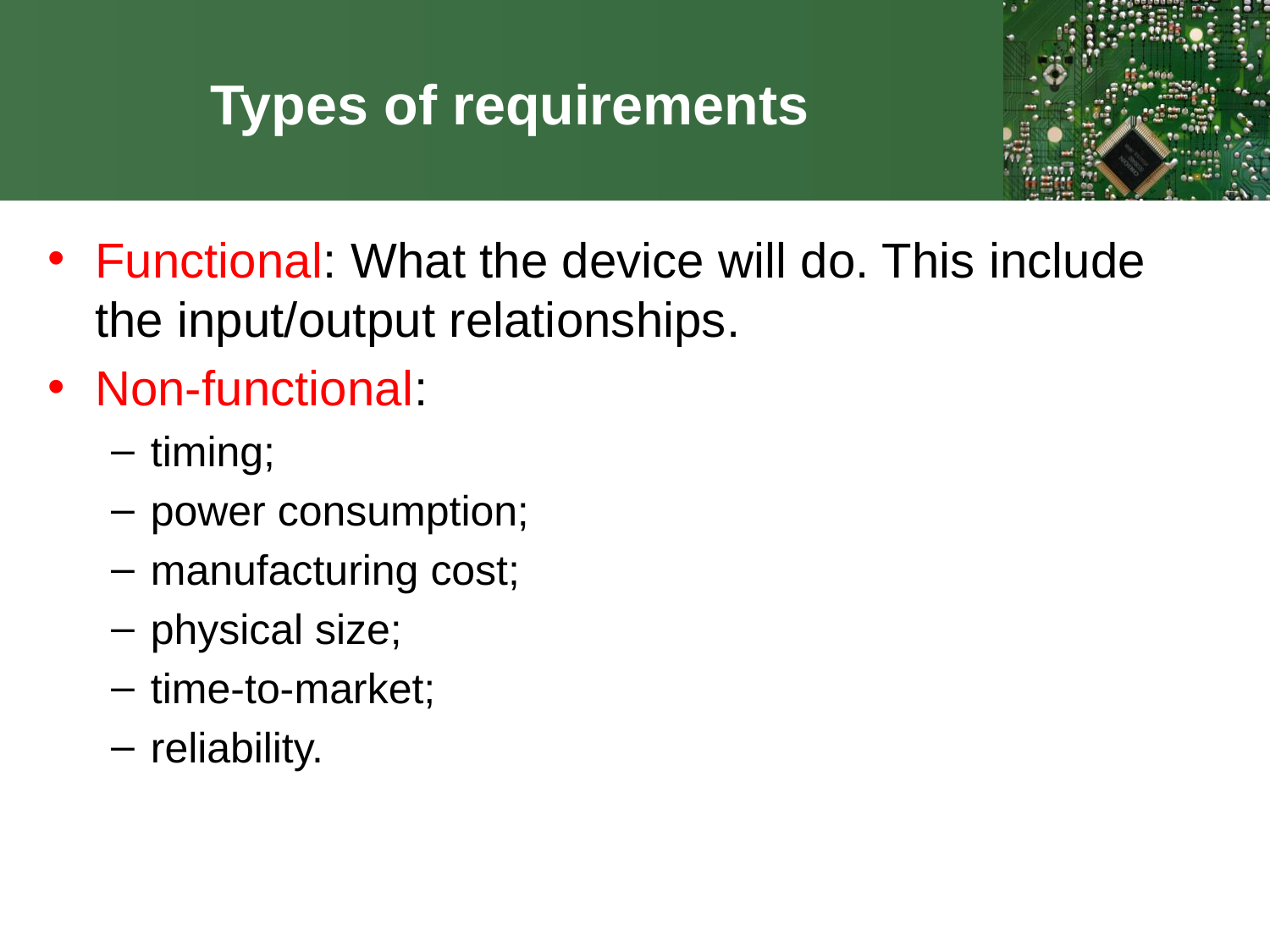

# Types of requirements
Functional: What the device will do. This include the input/output relationships.
Non-functional:
timing;
power consumption;
manufacturing cost;
physical size;
time-to-market;
reliability.